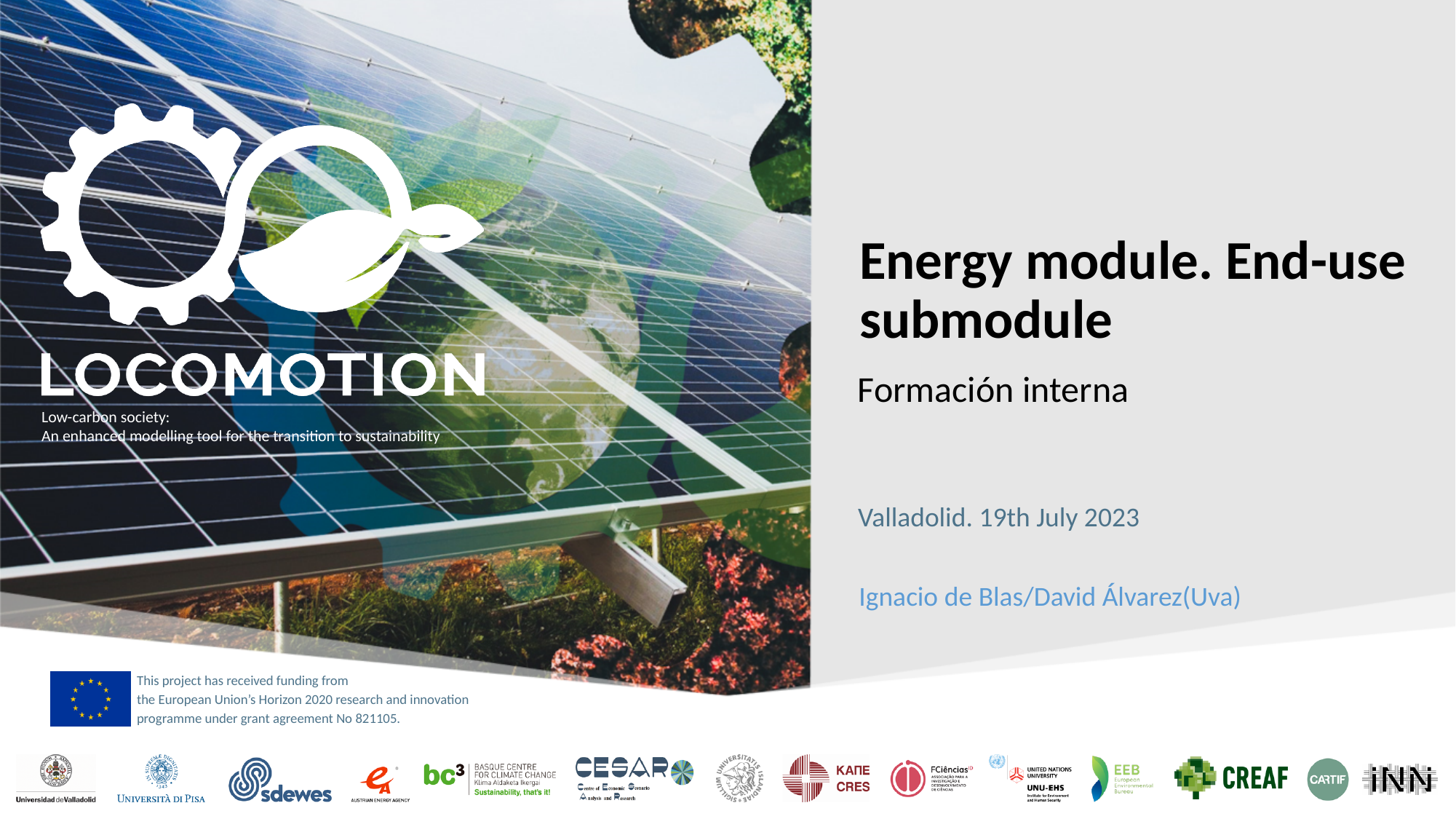

# Energy module. End-use submodule
Formación interna

Valladolid. 19th July 2023
Ignacio de Blas/David Álvarez(Uva)